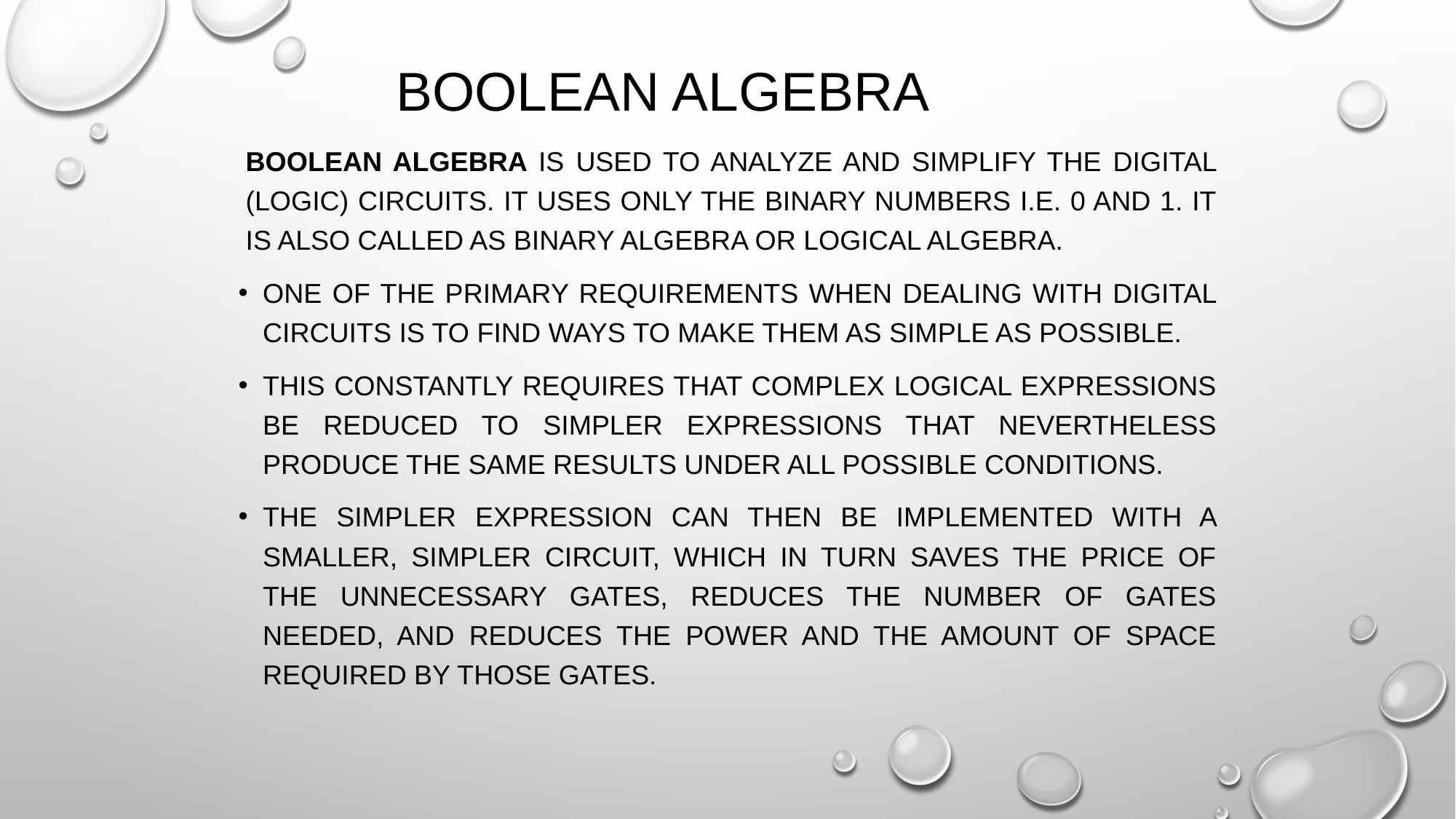

# Boolean algebra
Boolean algebra is used to analyze and simplify the digital (logic) circuits. It uses only the binary numbers i.e. 0 and 1. It is also called as Binary Algebra or logical Algebra.
One of the primary requirements when dealing with digital circuits is to find ways to make them as simple as possible.
This constantly requires that complex logical expressions be reduced to simpler expressions that nevertheless produce the same results under all possible conditions.
The simpler expression can then be implemented with a smaller, simpler circuit, which in turn saves the price of the unnecessary gates, reduces the number of gates needed, and reduces the power and the amount of space required by those gates.